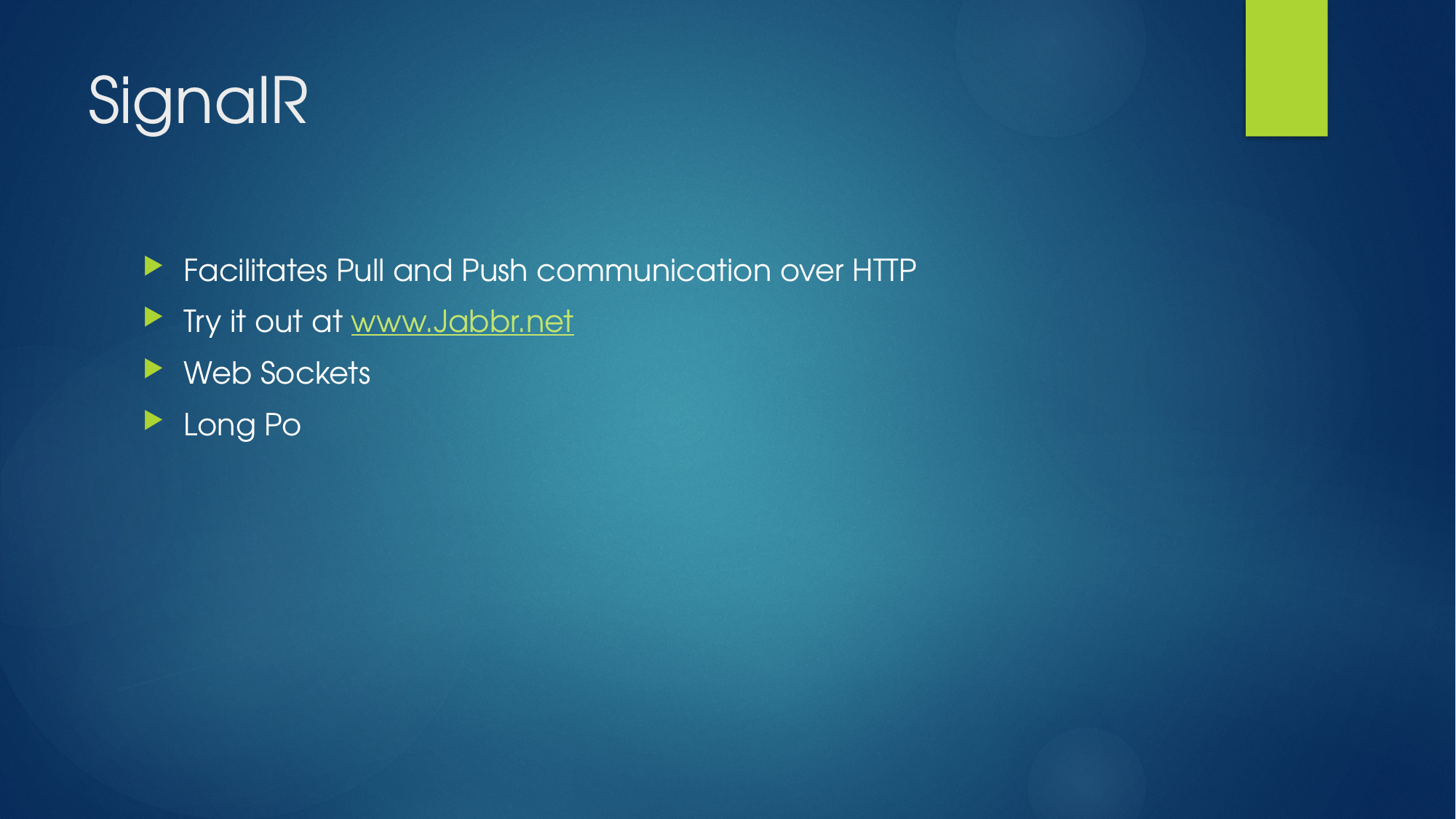

# SignalR
Facilitates Pull and Push communication over HTTP
Try it out at www.Jabbr.net
Web Sockets
Long Po